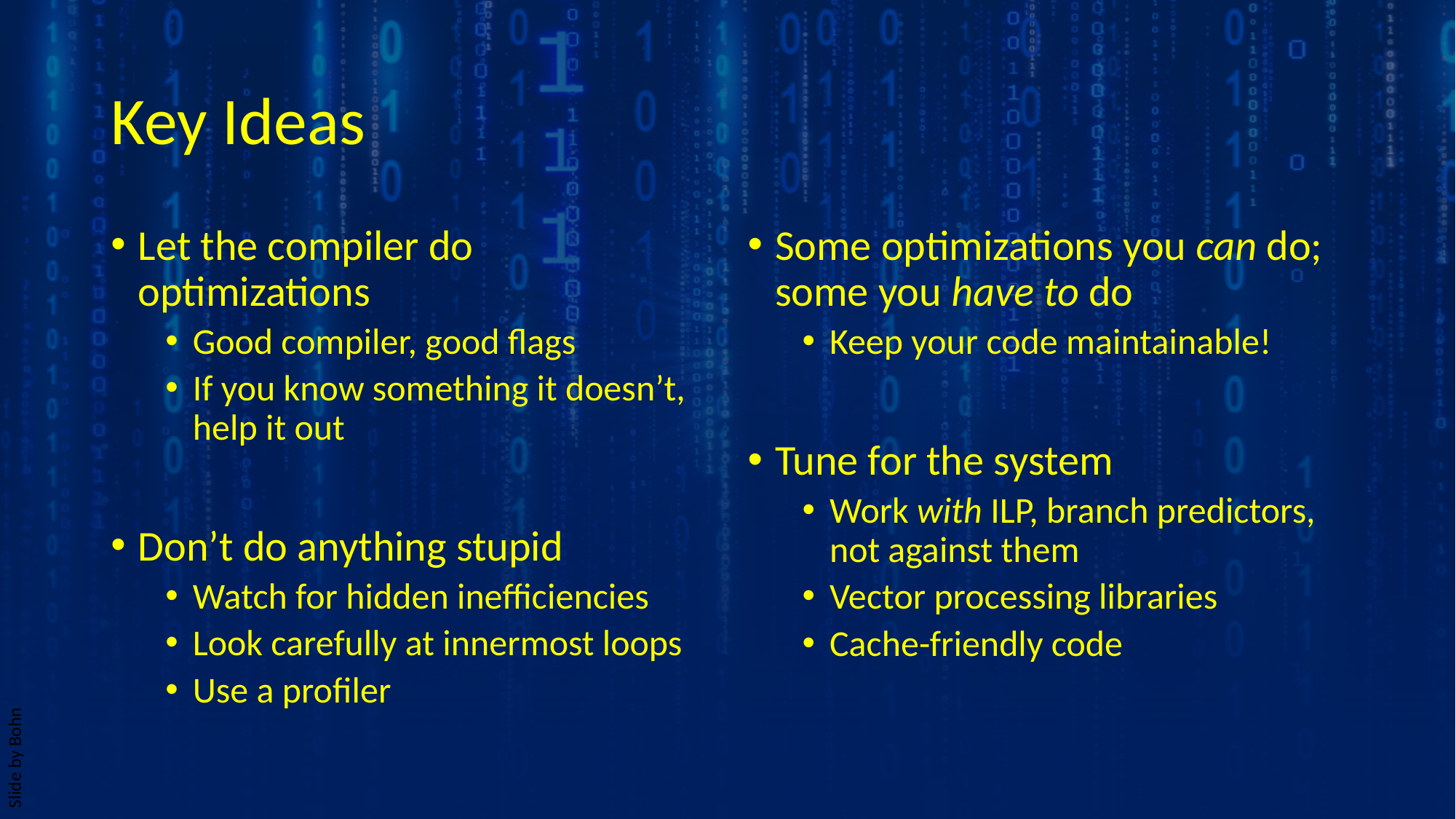

# Key Ideas
Let the compiler do optimizations
Good compiler, good flags
If you know something it doesn’t, help it out

Don’t do anything stupid
Watch for hidden inefficiencies
Look carefully at innermost loops
Use a profiler

Some optimizations you can do; some you have to do
Keep your code maintainable!

Tune for the system
Work with ILP, branch predictors, not against them
Vector processing libraries
Cache-friendly code
Slide by Bohn
Programming at the Hardware/Software Interface
32